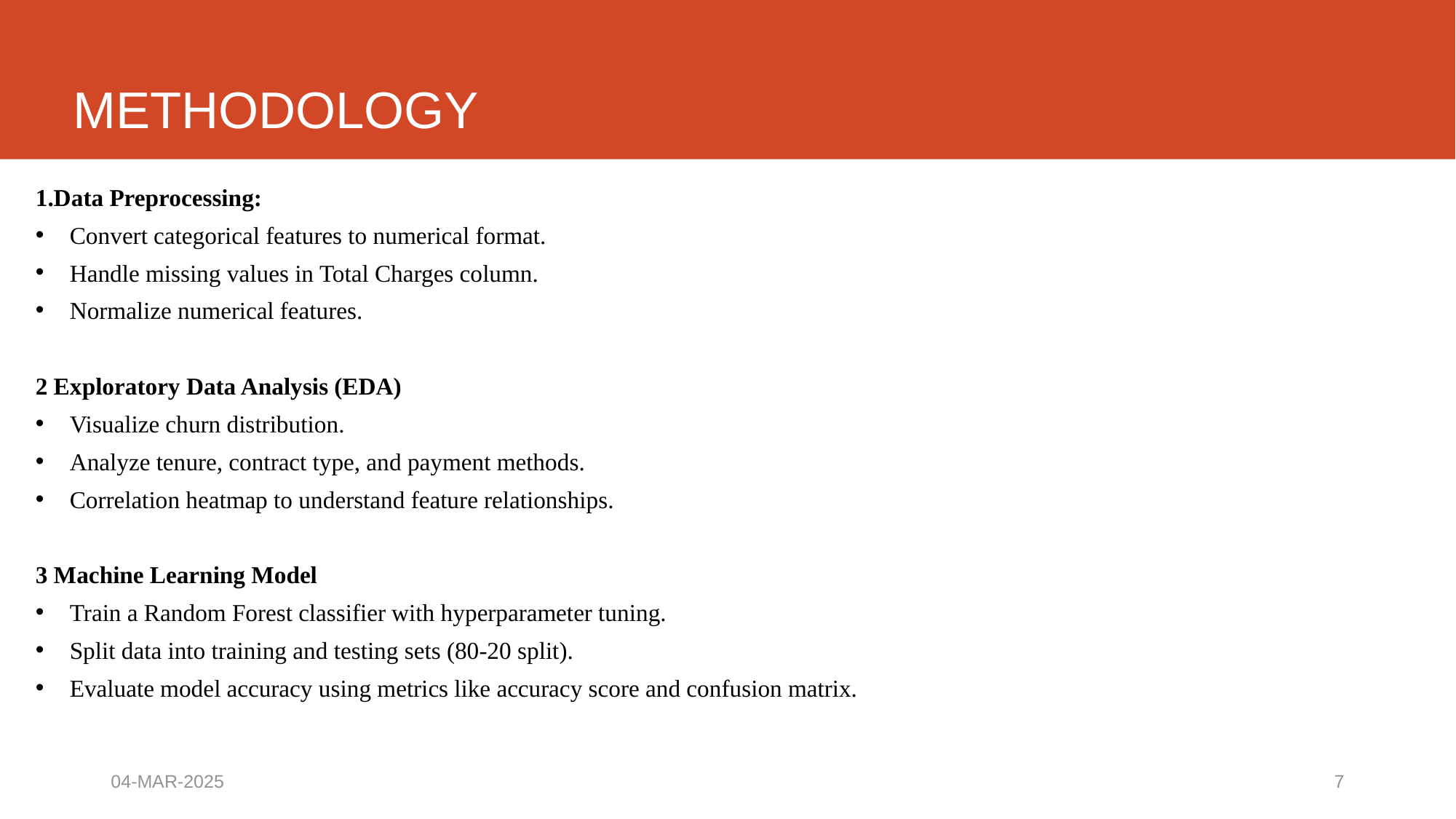

# METHODOLOGY
1.Data Preprocessing:
Convert categorical features to numerical format.
Handle missing values in Total Charges column.
Normalize numerical features.

2 Exploratory Data Analysis (EDA)
Visualize churn distribution.
Analyze tenure, contract type, and payment methods.
Correlation heatmap to understand feature relationships.

3 Machine Learning Model
Train a Random Forest classifier with hyperparameter tuning.
Split data into training and testing sets (80-20 split).
Evaluate model accuracy using metrics like accuracy score and confusion matrix.

04-MAR-2025
7